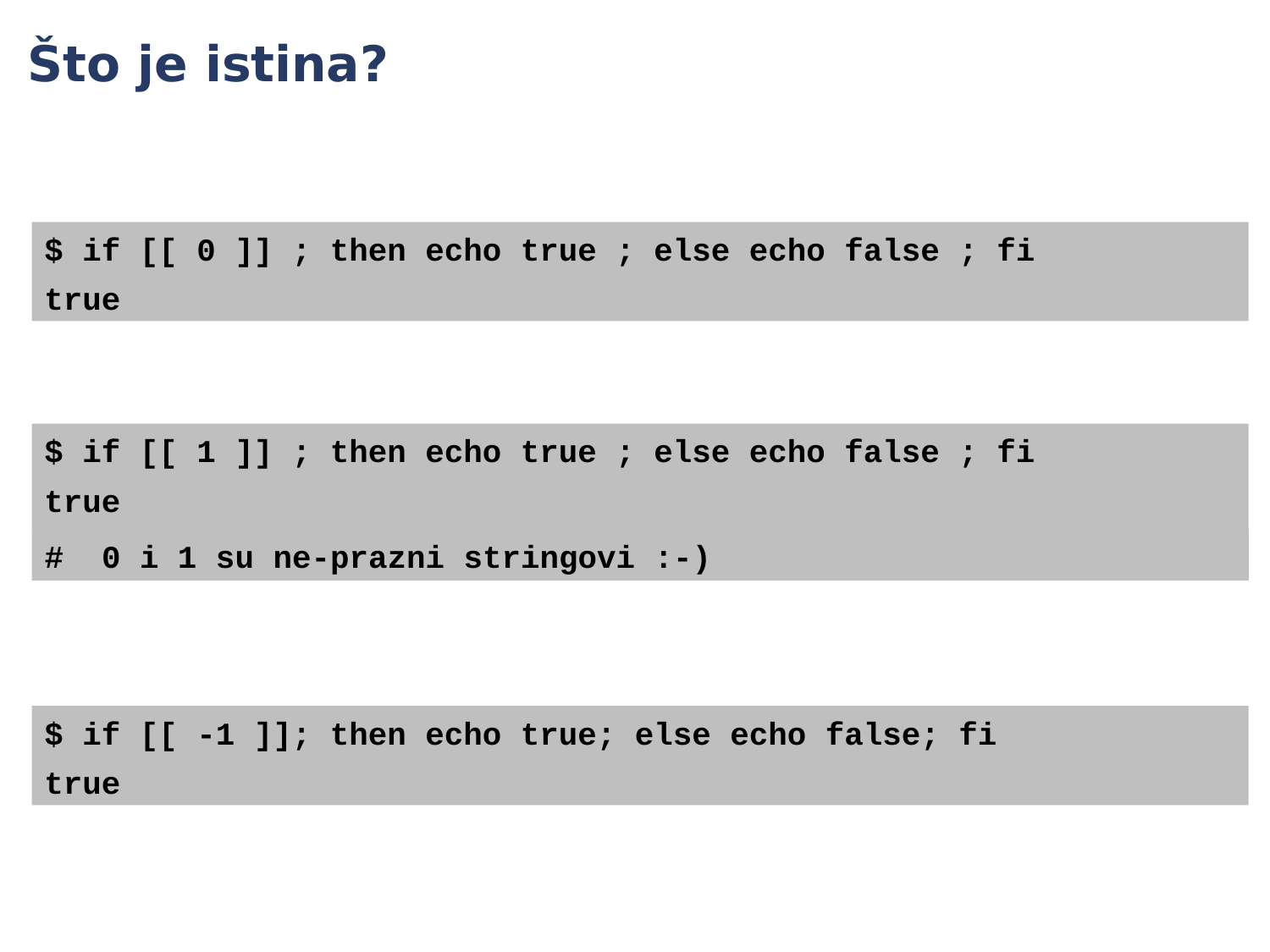

Što je istina?
$ if [[ 0 ]] ; then echo true ; else echo false ; fi
true
$ if [[ 1 ]] ; then echo true ; else echo false ; fi
true
#  0 i 1 su ne-prazni stringovi :-)

$ if [[ -1 ]]; then echo true; else echo false; fi
true